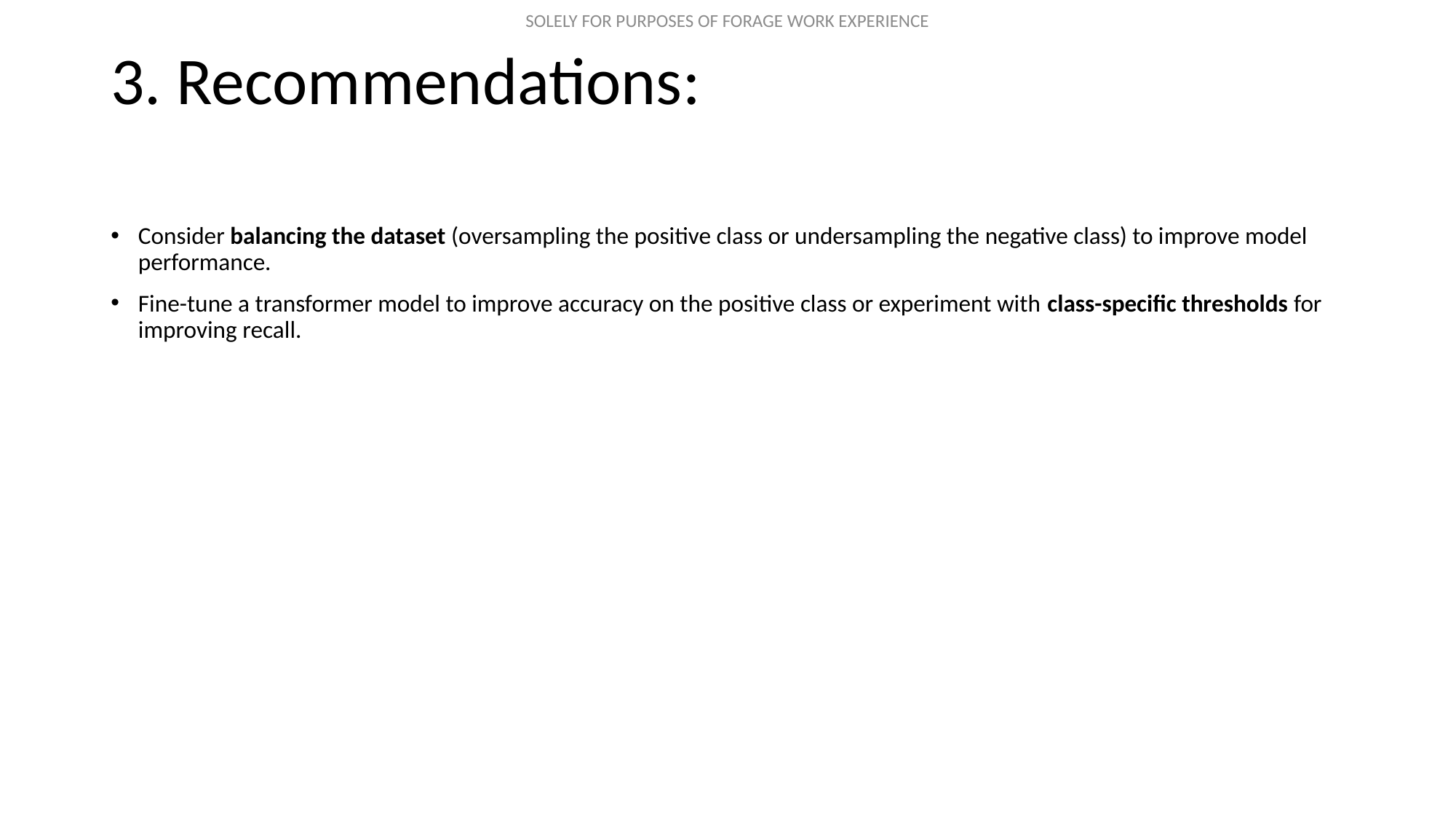

# 3. Recommendations:
Consider balancing the dataset (oversampling the positive class or undersampling the negative class) to improve model performance.
Fine-tune a transformer model to improve accuracy on the positive class or experiment with class-specific thresholds for improving recall.